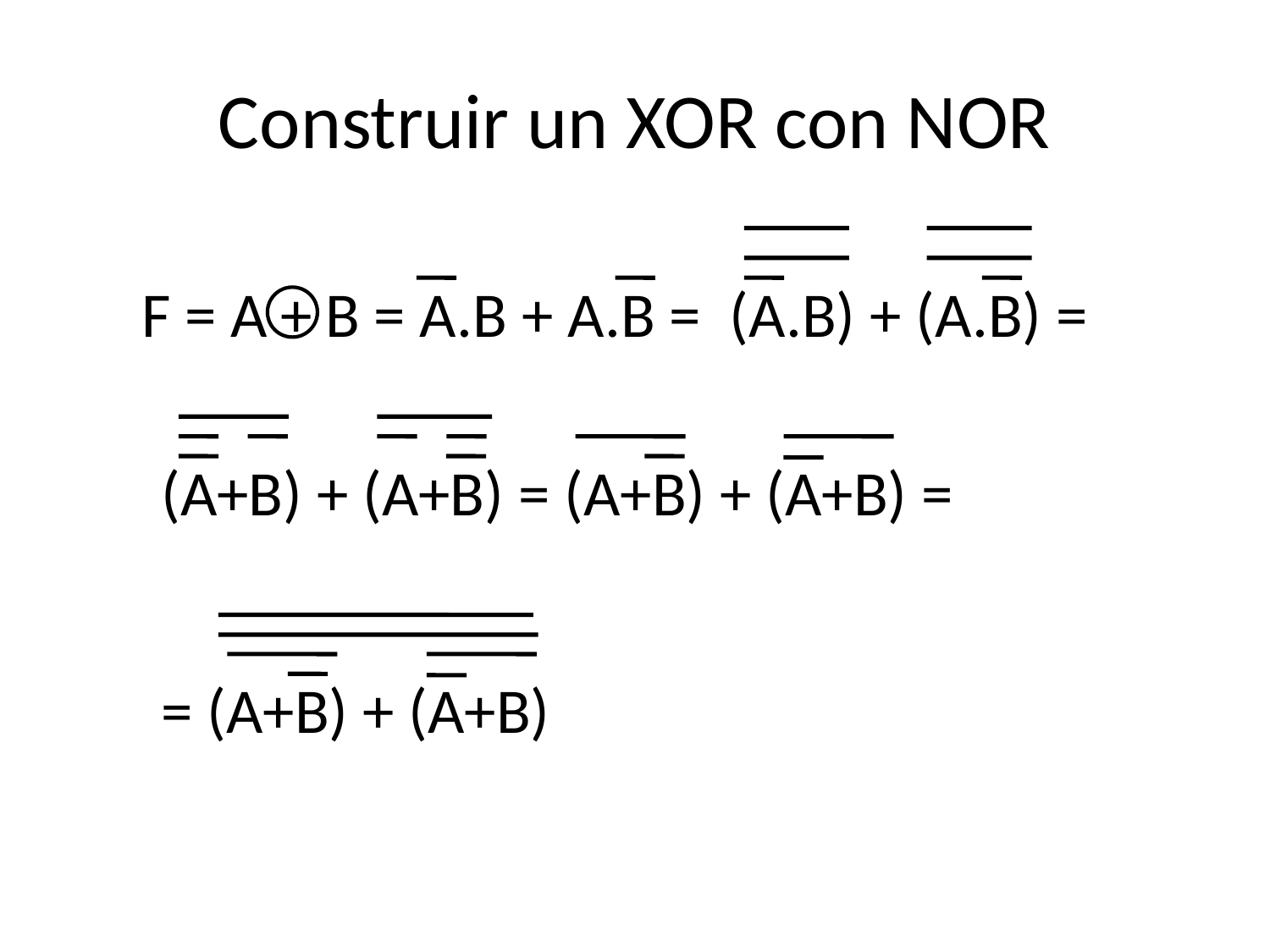

Construir un XOR con NOR

F = A    B = A.B + A.B =  (A.B) + (A.B) =
+

(A+B) + (A+B) = (A+B) + (A+B) =

= (A+B) + (A+B)